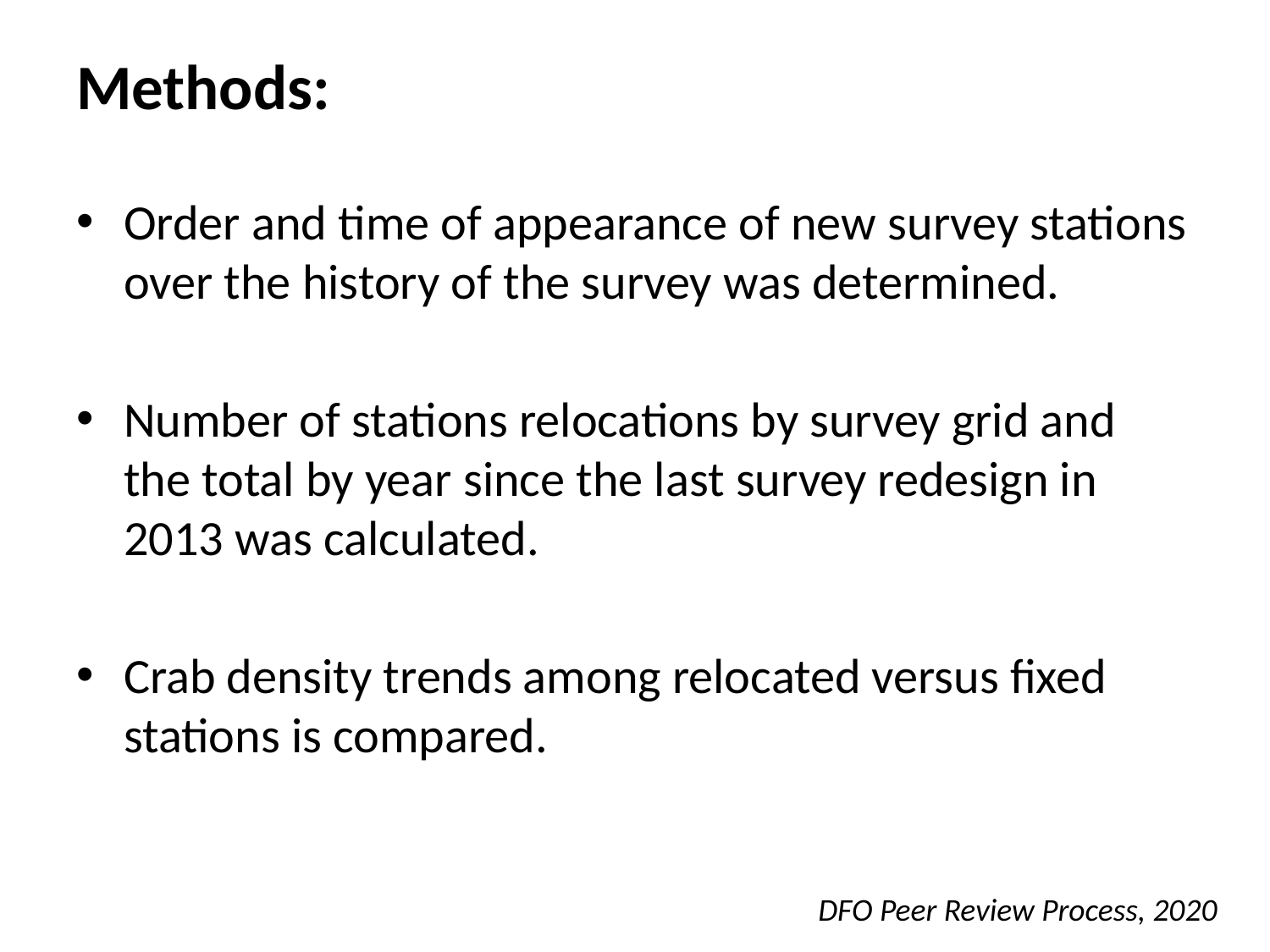

# Methods:
Order and time of appearance of new survey stations over the history of the survey was determined.

Number of stations relocations by survey grid and the total by year since the last survey redesign in 2013 was calculated.

Crab density trends among relocated versus fixed stations is compared.

DFO Peer Review Process, 2020